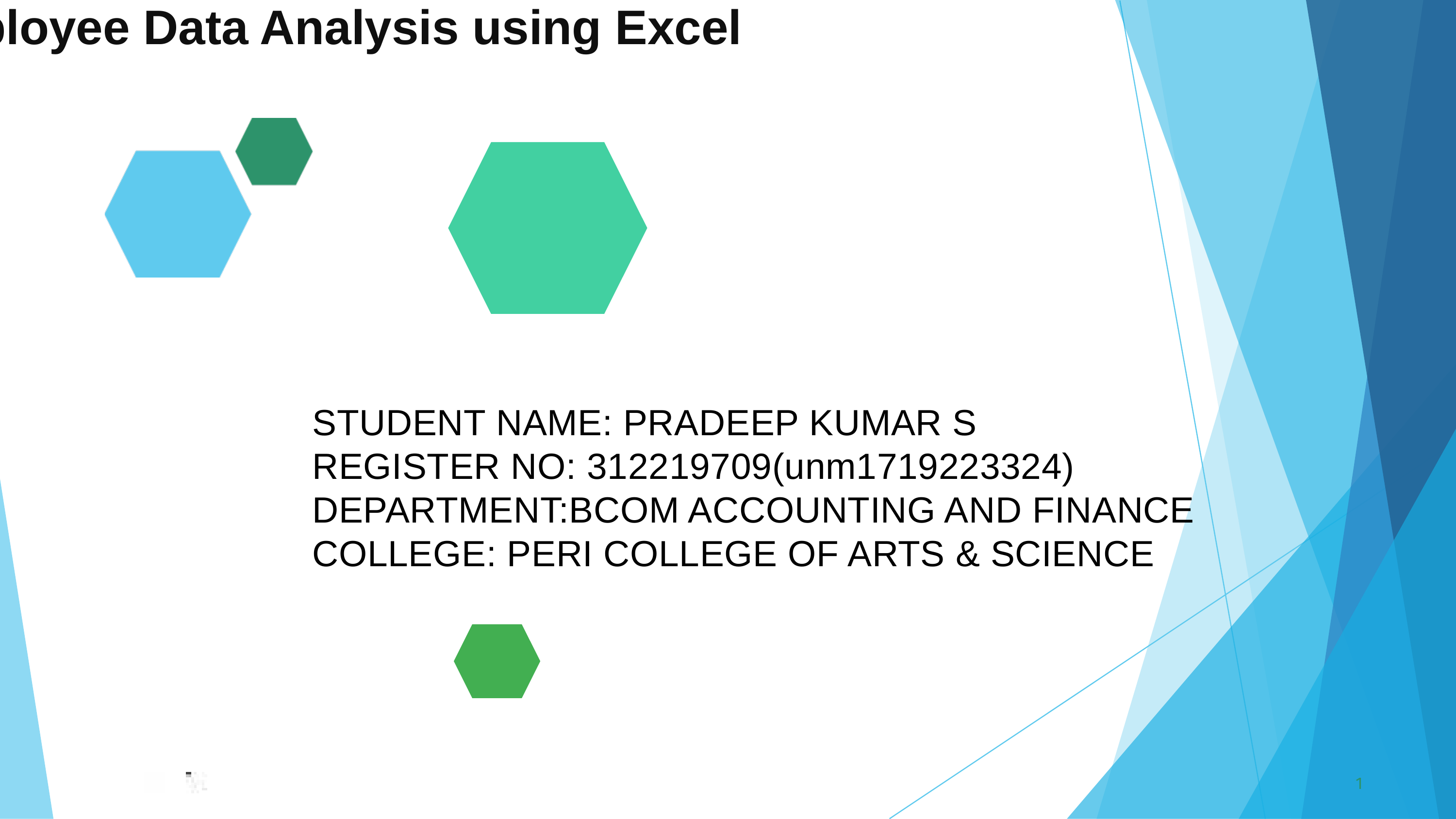

Employee Data Analysis using Excel

STUDENT NAME: PRADEEP KUMAR S
REGISTER NO: 312219709(unm1719223324)
DEPARTMENT:BCOM ACCOUNTING AND FINANCE
COLLEGE: PERI COLLEGE OF ARTS & SCIENCE

1